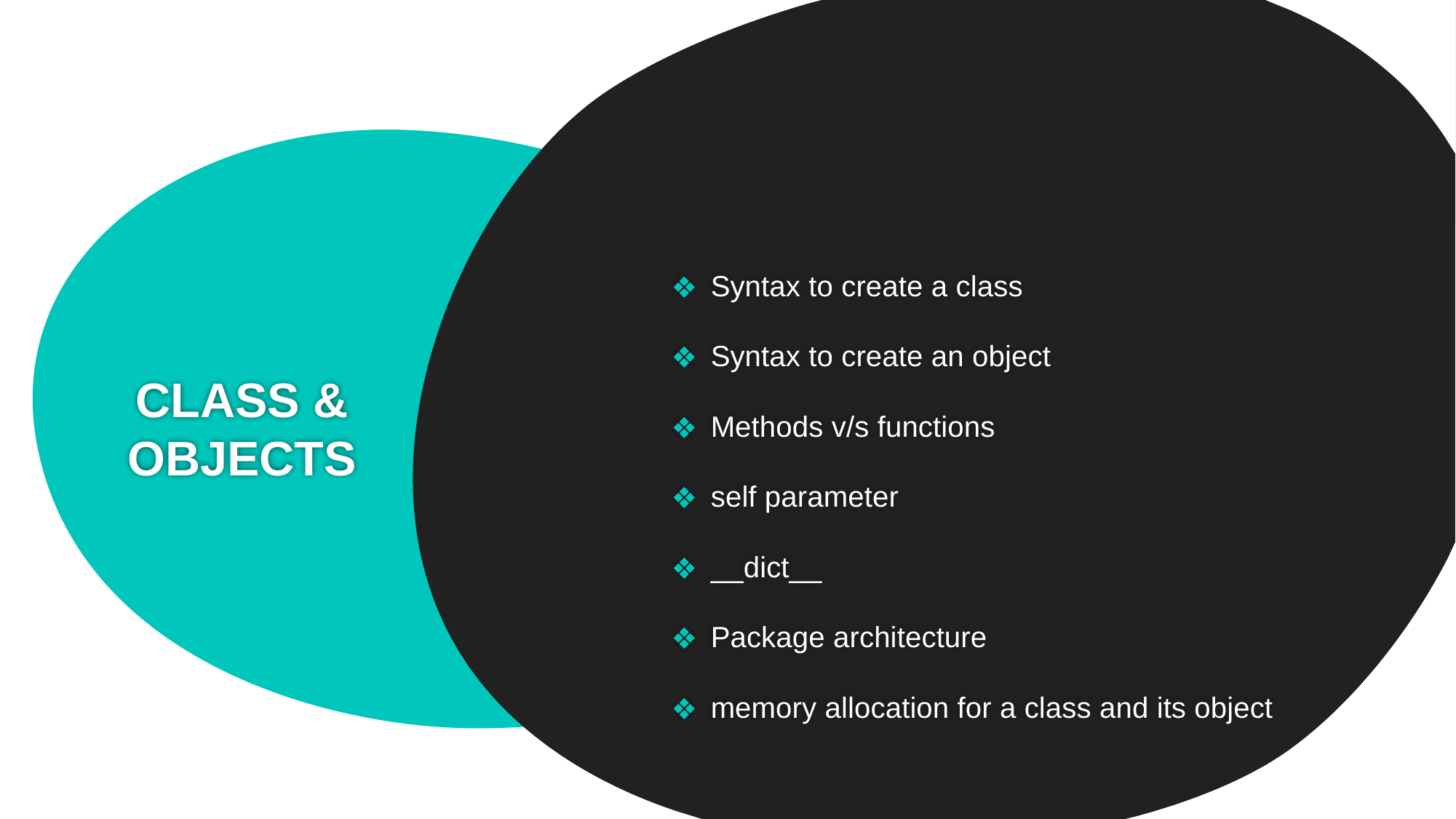

Syntax to create a class
Syntax to create an object
Methods v/s functions
self parameter
__dict__
Package architecture
memory allocation for a class and its object
# CLASS & OBJECTS